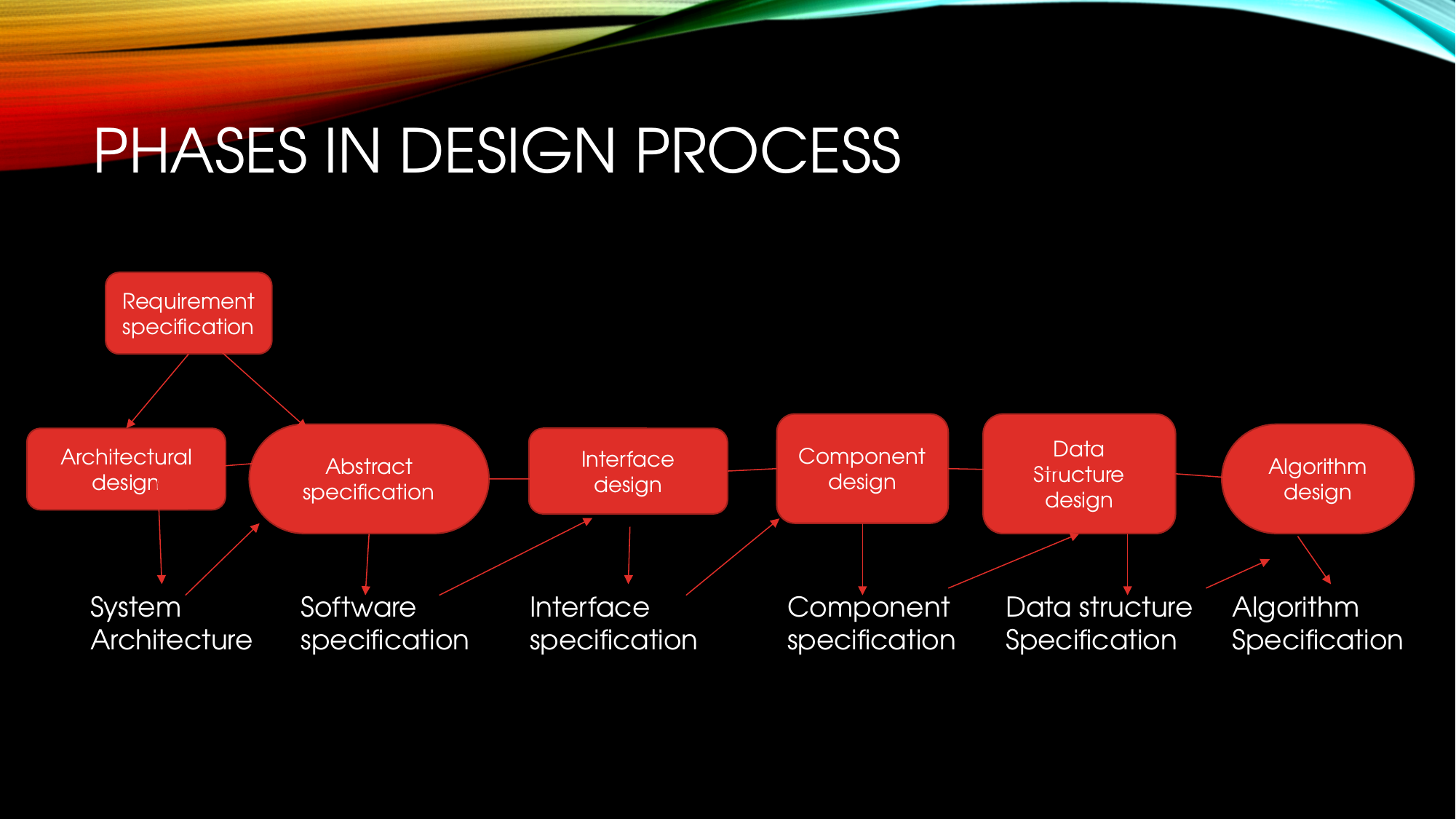

# Phases in design process
Requirement specification
Component
design
Data
Structure
design
Abstract
specification
Algorithm
design
Architectural
design
Interface
design
Algorithm
Specification
Data structure
Specification
Interface
specification
Component
specification
System
Architecture
Software specification